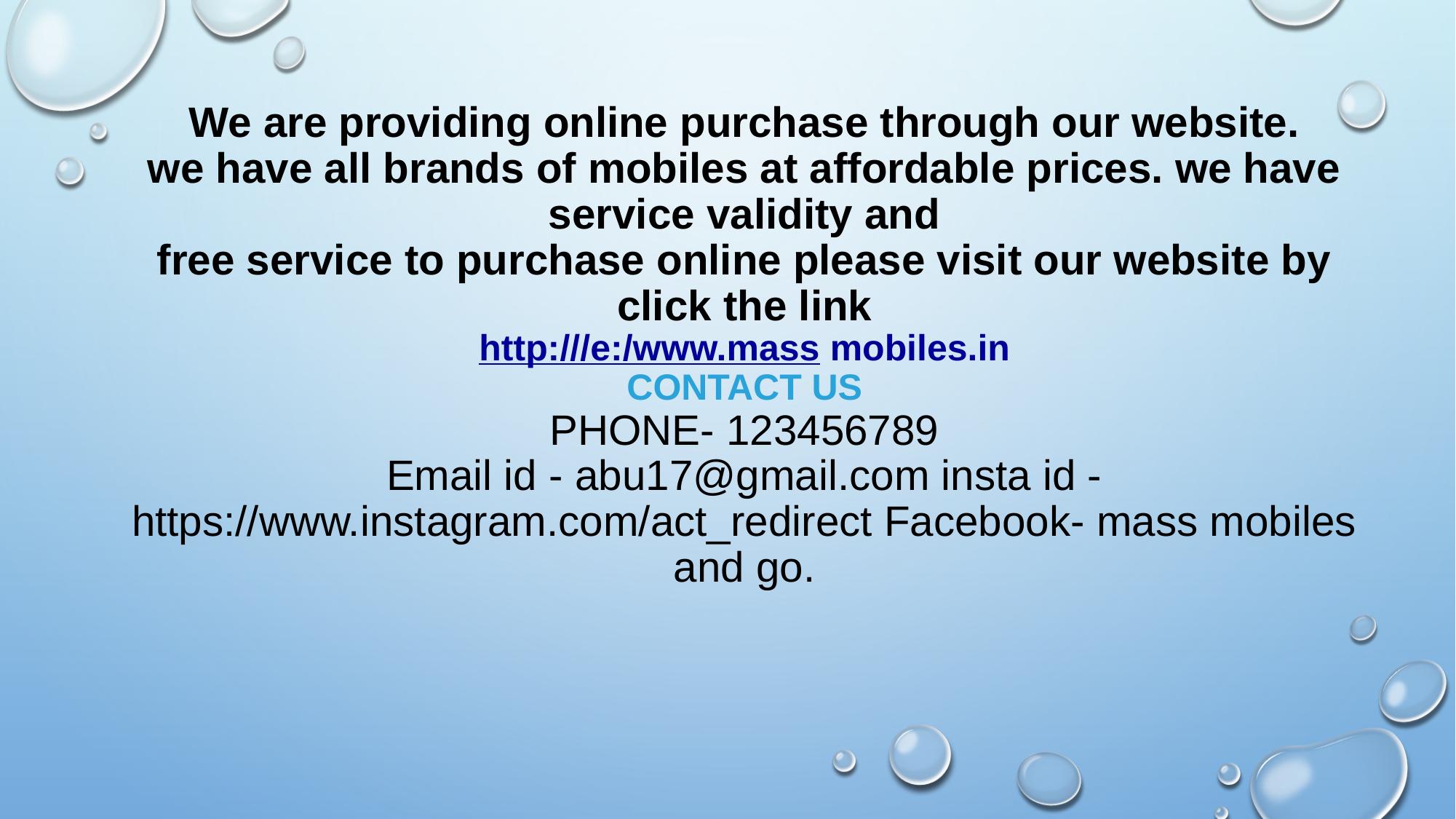

# We are providing online purchase through our website. we have all brands of mobiles at affordable prices. we have service validity and free service to purchase online please visit our website by click the link http:///e:/www.mass mobiles.in Contact Us Phone- 123456789 Email id - abu17@gmail.com insta id - https://www.instagram.com/act_redirect Facebook- mass mobiles and go.